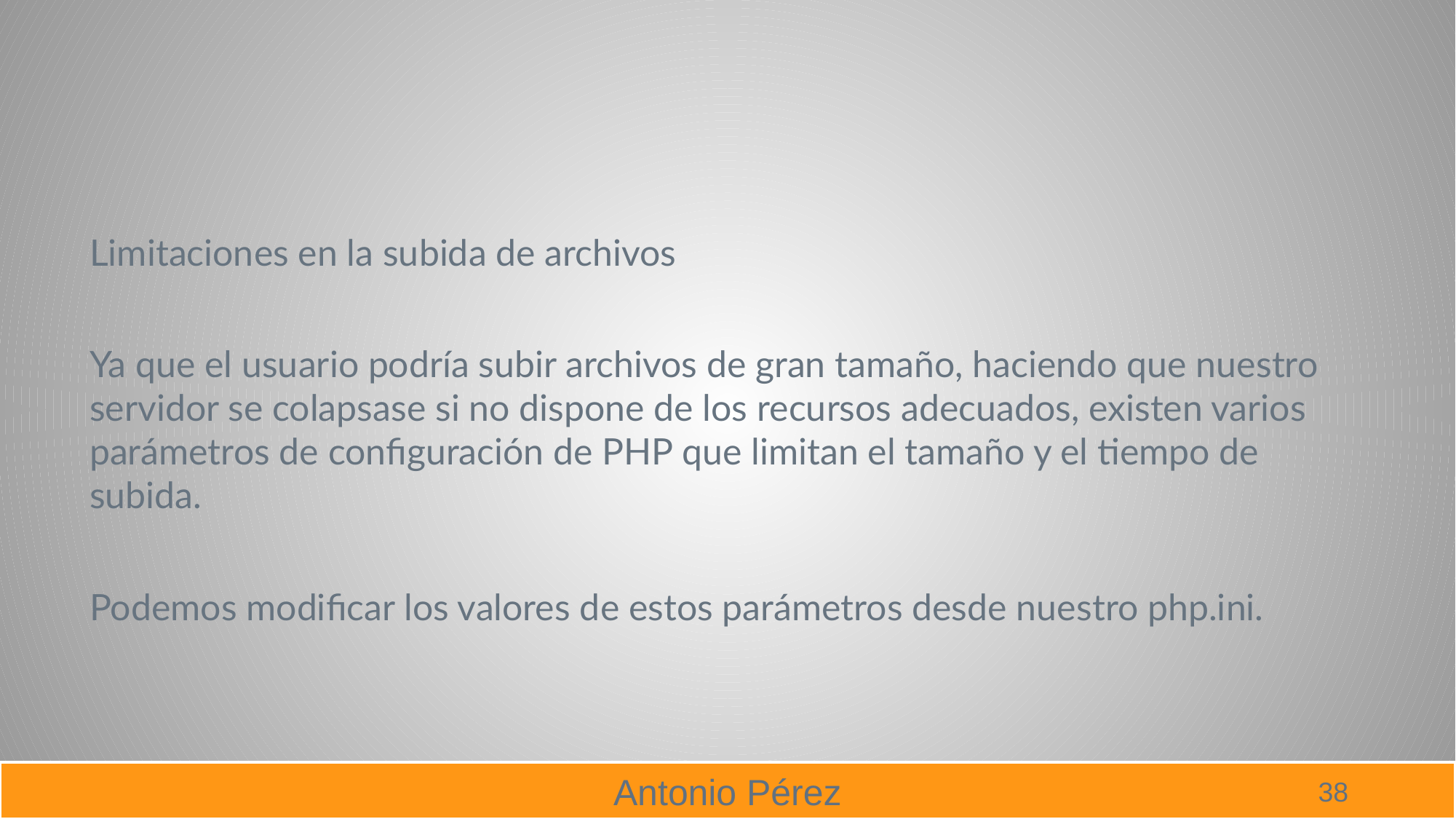

#
Limitaciones en la subida de archivos

Ya que el usuario podría subir archivos de gran tamaño, haciendo que nuestro servidor se colapsase si no dispone de los recursos adecuados, existen varios parámetros de configuración de PHP que limitan el tamaño y el tiempo de subida.

Podemos modificar los valores de estos parámetros desde nuestro php.ini.
38